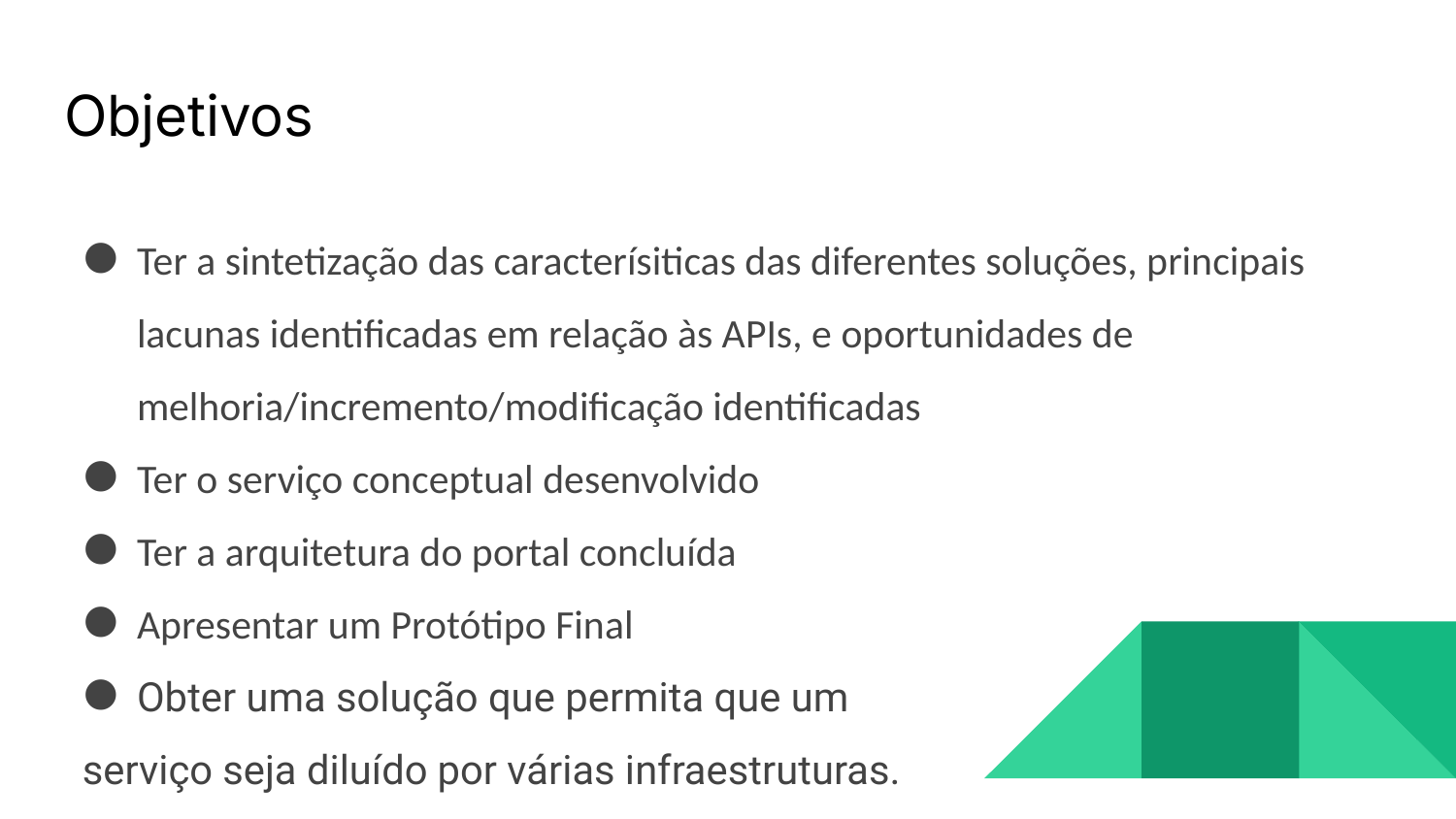

# Objetivos
Ter a sintetização das caracterísiticas das diferentes soluções, principais lacunas identificadas em relação às APIs, e oportunidades de melhoria/incremento/modificação identificadas
Ter o serviço conceptual desenvolvido
Ter a arquitetura do portal concluída
Apresentar um Protótipo Final
Obter uma solução que permita que um
serviço seja diluído por várias infraestruturas.